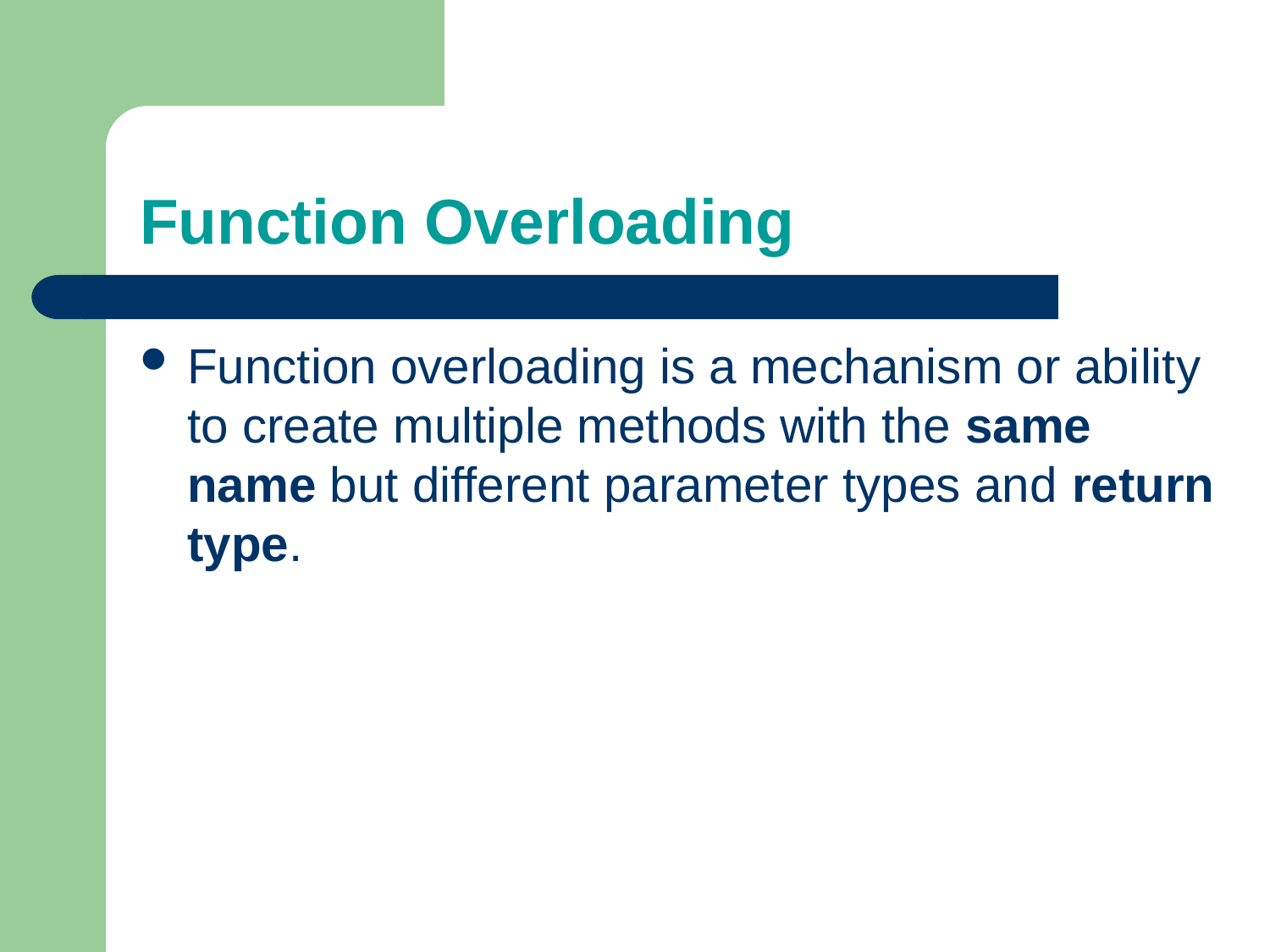

# Function Overloading
Function overloading is a mechanism or ability to create multiple methods with the same name but different parameter types and return type.